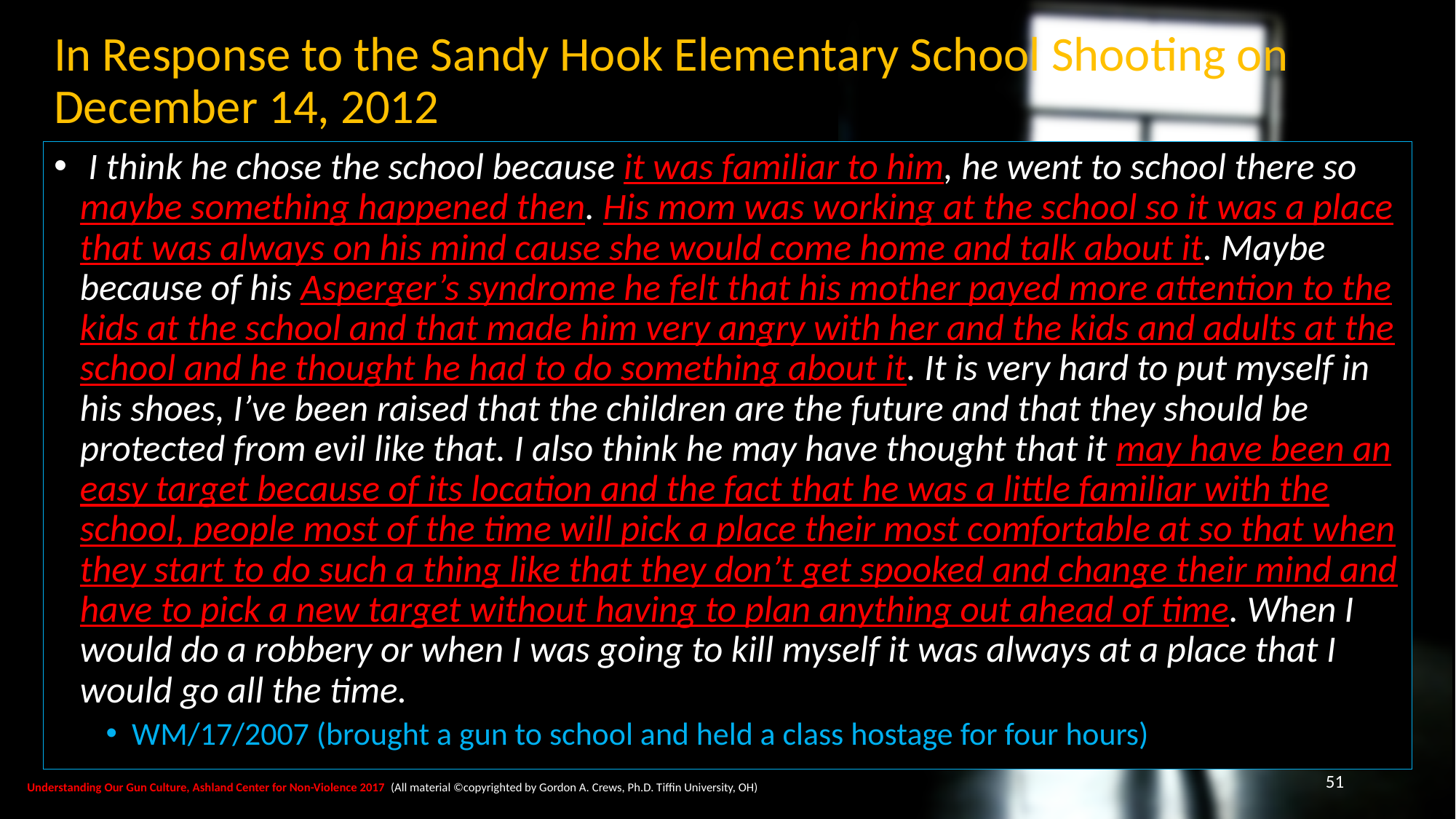

# In Response to the Sandy Hook Elementary School Shooting on December 14, 2012
 I think he chose the school because it was familiar to him, he went to school there so maybe something happened then. His mom was working at the school so it was a place that was always on his mind cause she would come home and talk about it. Maybe because of his Asperger’s syndrome he felt that his mother payed more attention to the kids at the school and that made him very angry with her and the kids and adults at the school and he thought he had to do something about it. It is very hard to put myself in his shoes, I’ve been raised that the children are the future and that they should be protected from evil like that. I also think he may have thought that it may have been an easy target because of its location and the fact that he was a little familiar with the school, people most of the time will pick a place their most comfortable at so that when they start to do such a thing like that they don’t get spooked and change their mind and have to pick a new target without having to plan anything out ahead of time. When I would do a robbery or when I was going to kill myself it was always at a place that I would go all the time.
WM/17/2007 (brought a gun to school and held a class hostage for four hours)
51
Understanding Our Gun Culture, Ashland Center for Non-Violence 2017  (All material ©copyrighted by Gordon A. Crews, Ph.D. Tiffin University, OH)